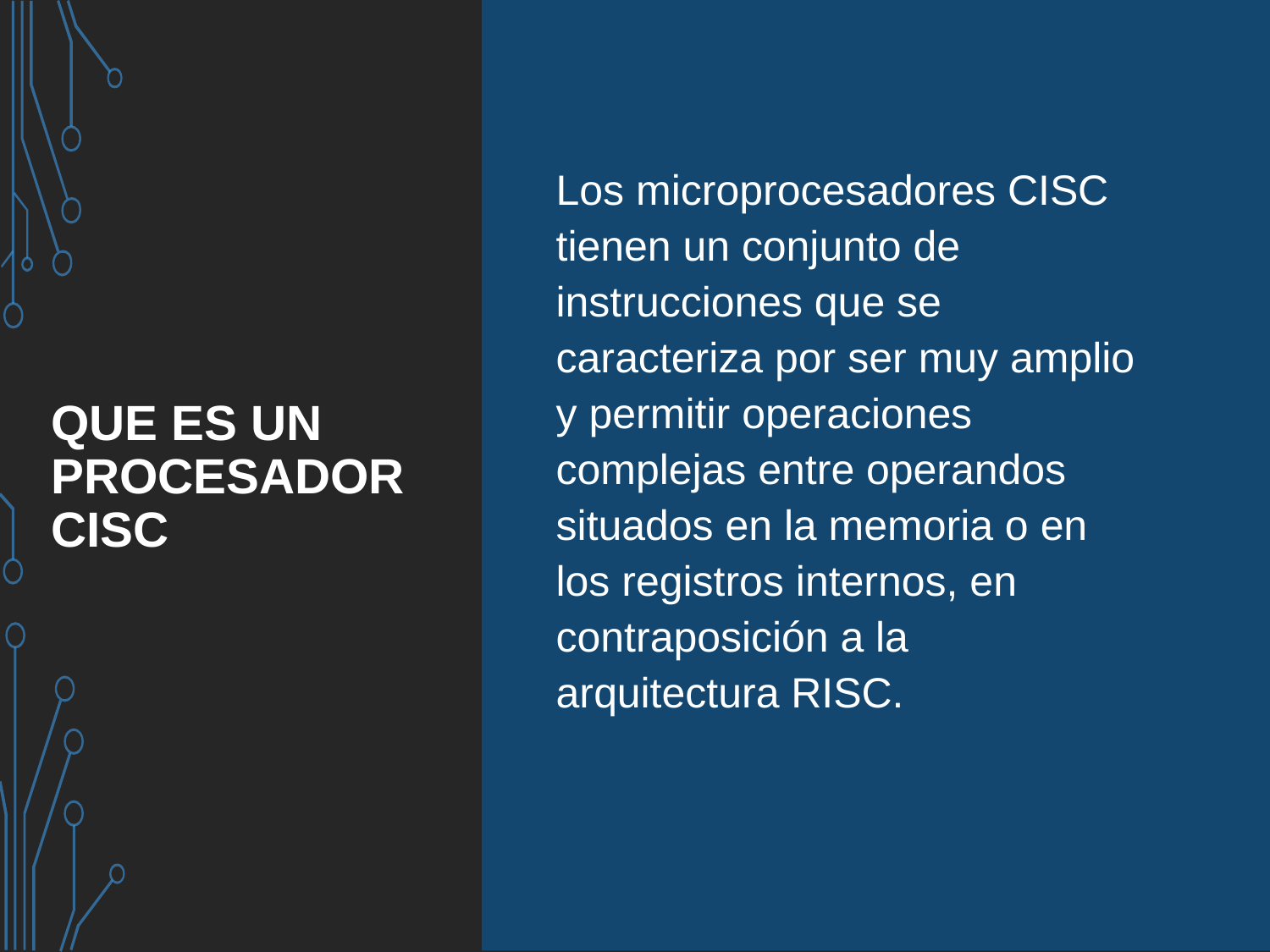

# Que es un procesador CISC
Los microprocesadores CISC tienen un conjunto de instrucciones que se caracteriza por ser muy amplio y permitir operaciones complejas entre operandos situados en la memoria o en los registros internos, en contraposición a la arquitectura RISC.